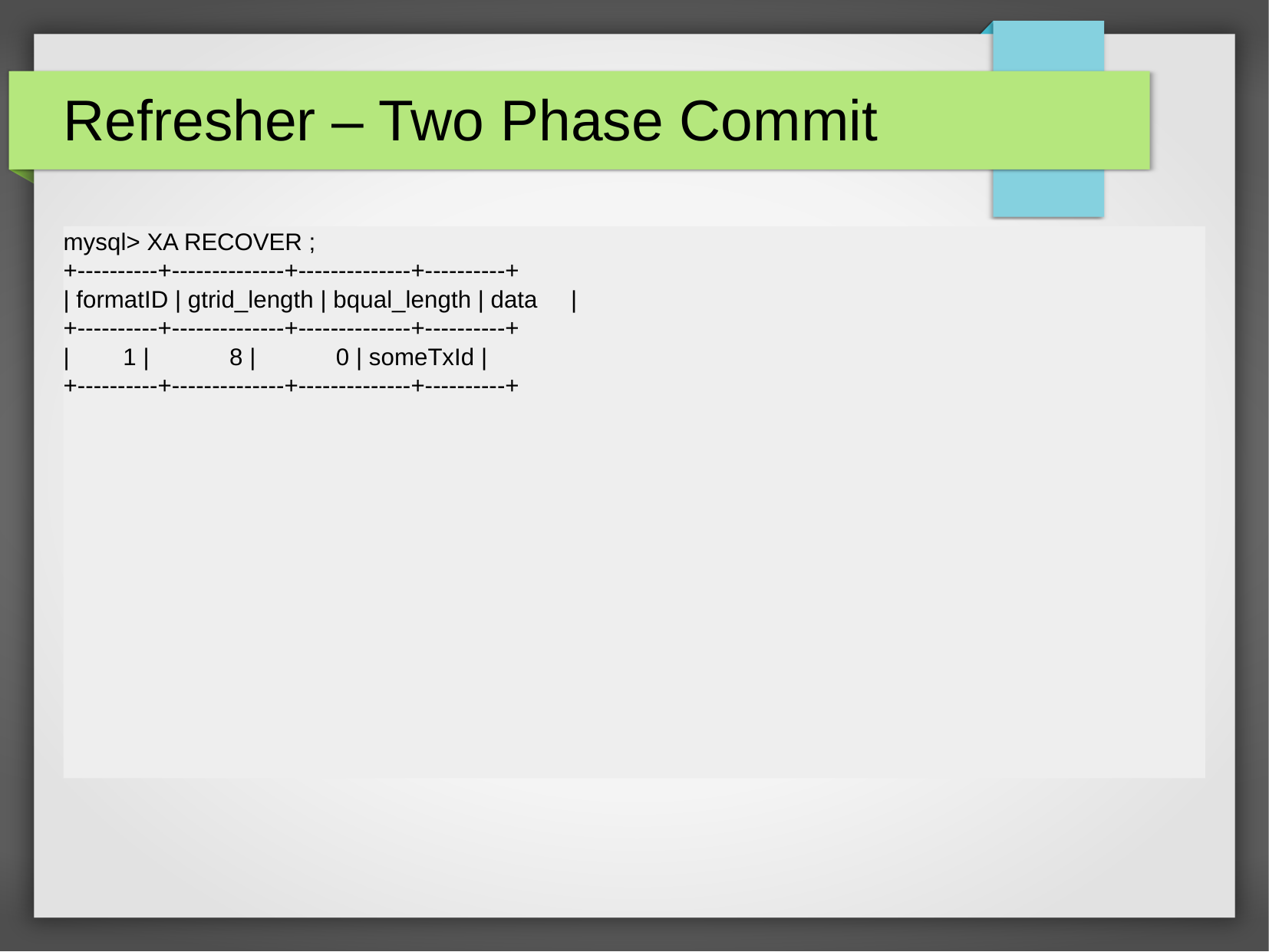

Refresher – Two Phase Commit
mysql> XA RECOVER ;
+----------+--------------+--------------+----------+
| formatID | gtrid_length | bqual_length | data     |
+----------+--------------+--------------+----------+
|        1 |            8 |            0 | someTxId |
+----------+--------------+--------------+----------+